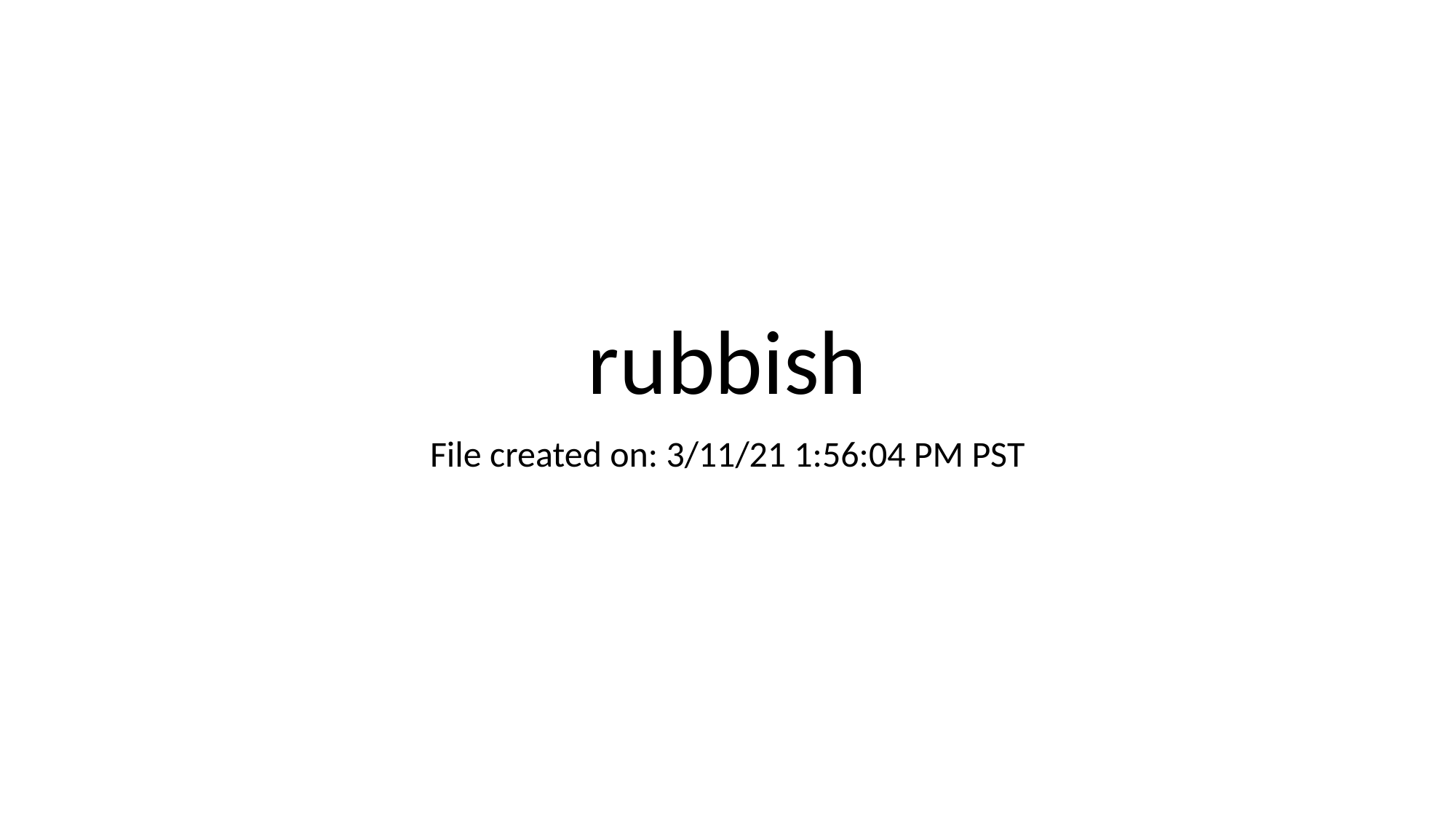

# rubbish
File created on: 3/11/21 1:56:04 PM PST